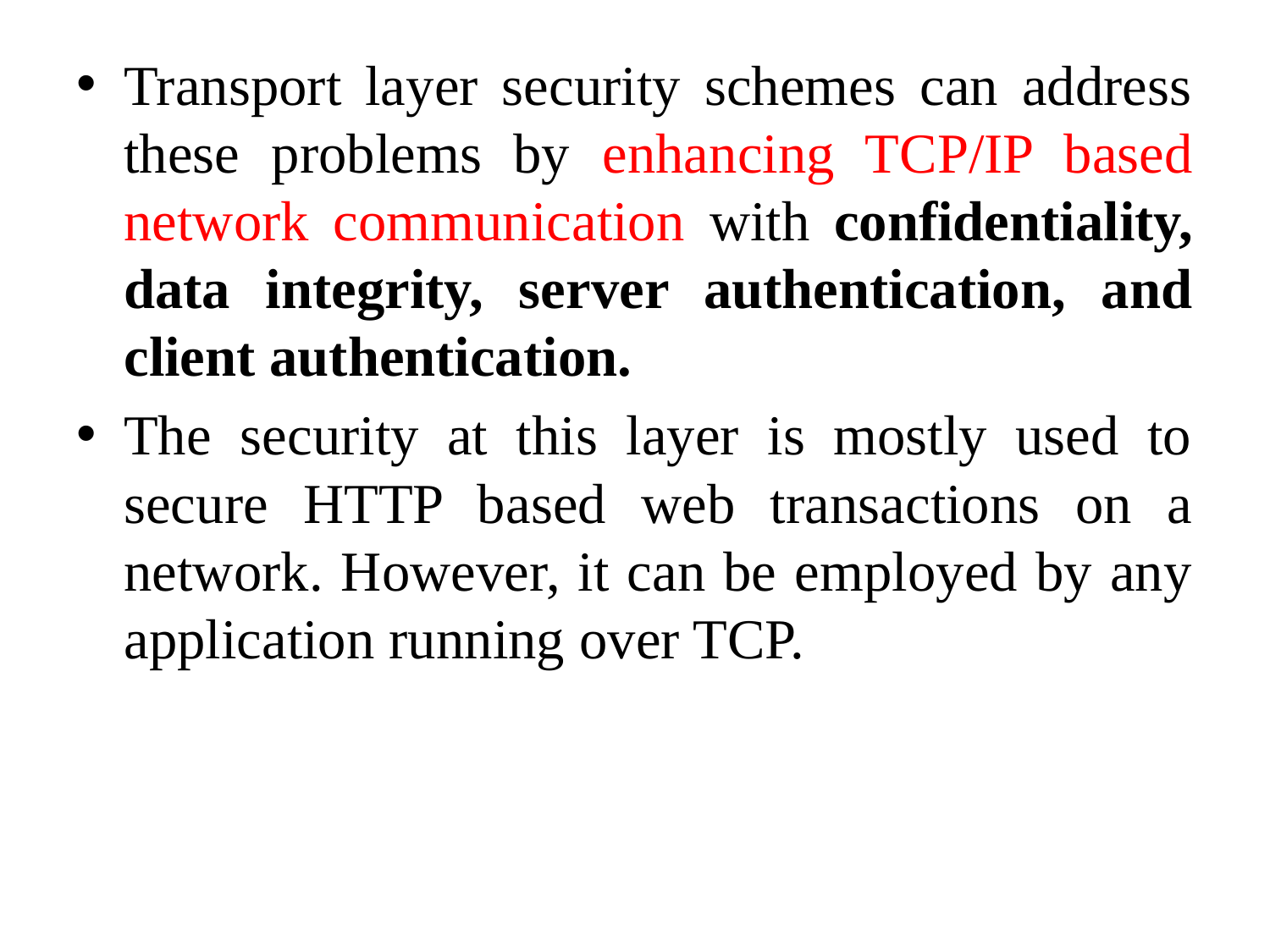

Transport layer security schemes can address these problems by enhancing TCP/IP based network communication with confidentiality, data integrity, server authentication, and client authentication.
The security at this layer is mostly used to secure HTTP based web transactions on a network. However, it can be employed by any application running over TCP.